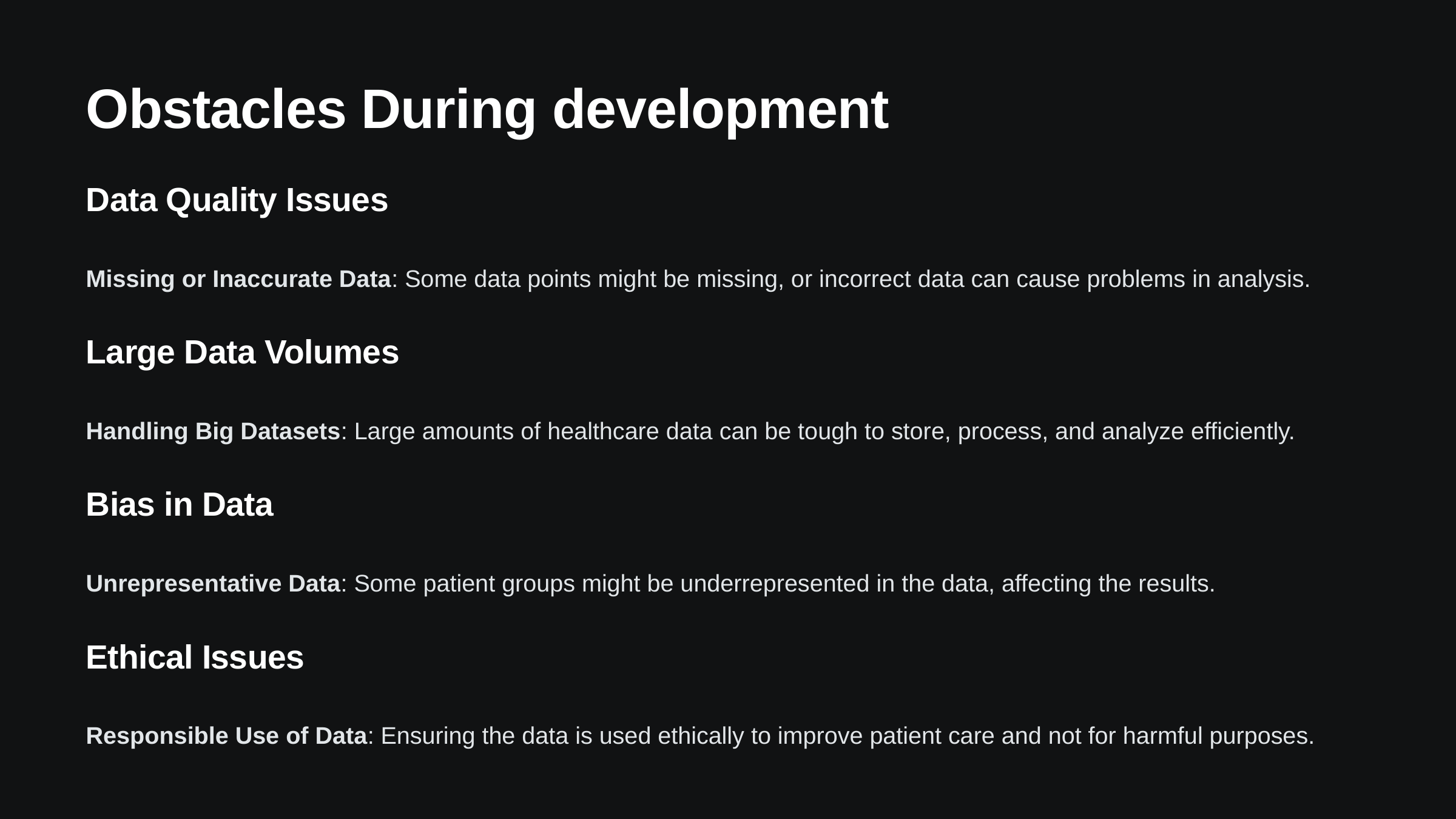

Obstacles During development
Data Quality Issues
Missing or Inaccurate Data: Some data points might be missing, or incorrect data can cause problems in analysis.
Large Data Volumes
Handling Big Datasets: Large amounts of healthcare data can be tough to store, process, and analyze efficiently.
Bias in Data
Unrepresentative Data: Some patient groups might be underrepresented in the data, affecting the results.
Ethical Issues
Responsible Use of Data: Ensuring the data is used ethically to improve patient care and not for harmful purposes.